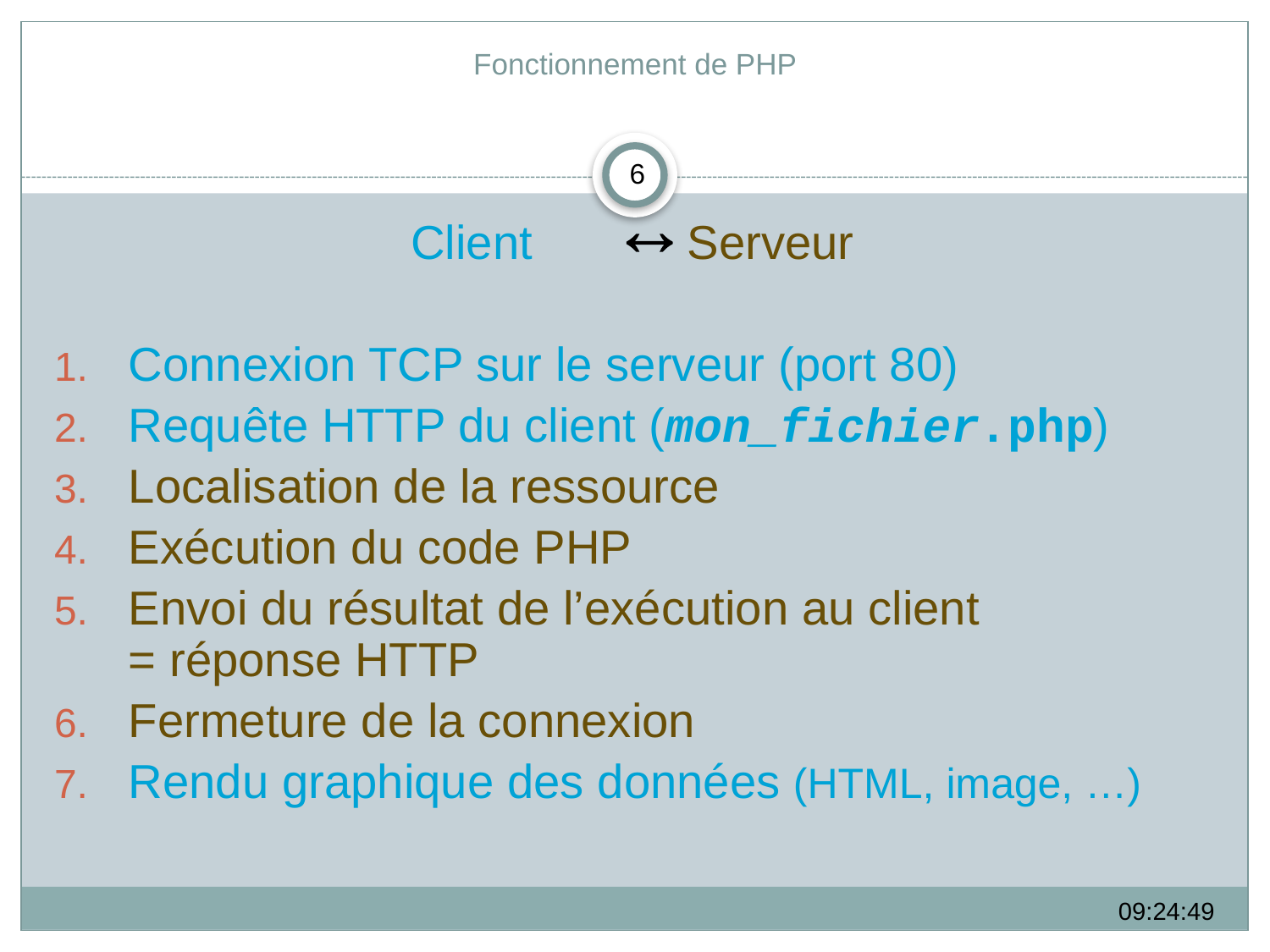

# Fonctionnement de PHP
6
Client	 ↔ Serveur

Connexion TCP sur le serveur (port 80)
Requête HTTP du client (mon_fichier.php)
Localisation de la ressource
Exécution du code PHP
Envoi du résultat de l’exécution au client
= réponse HTTP
Fermeture de la connexion
Rendu graphique des données (HTML, image, …)
09:24:49